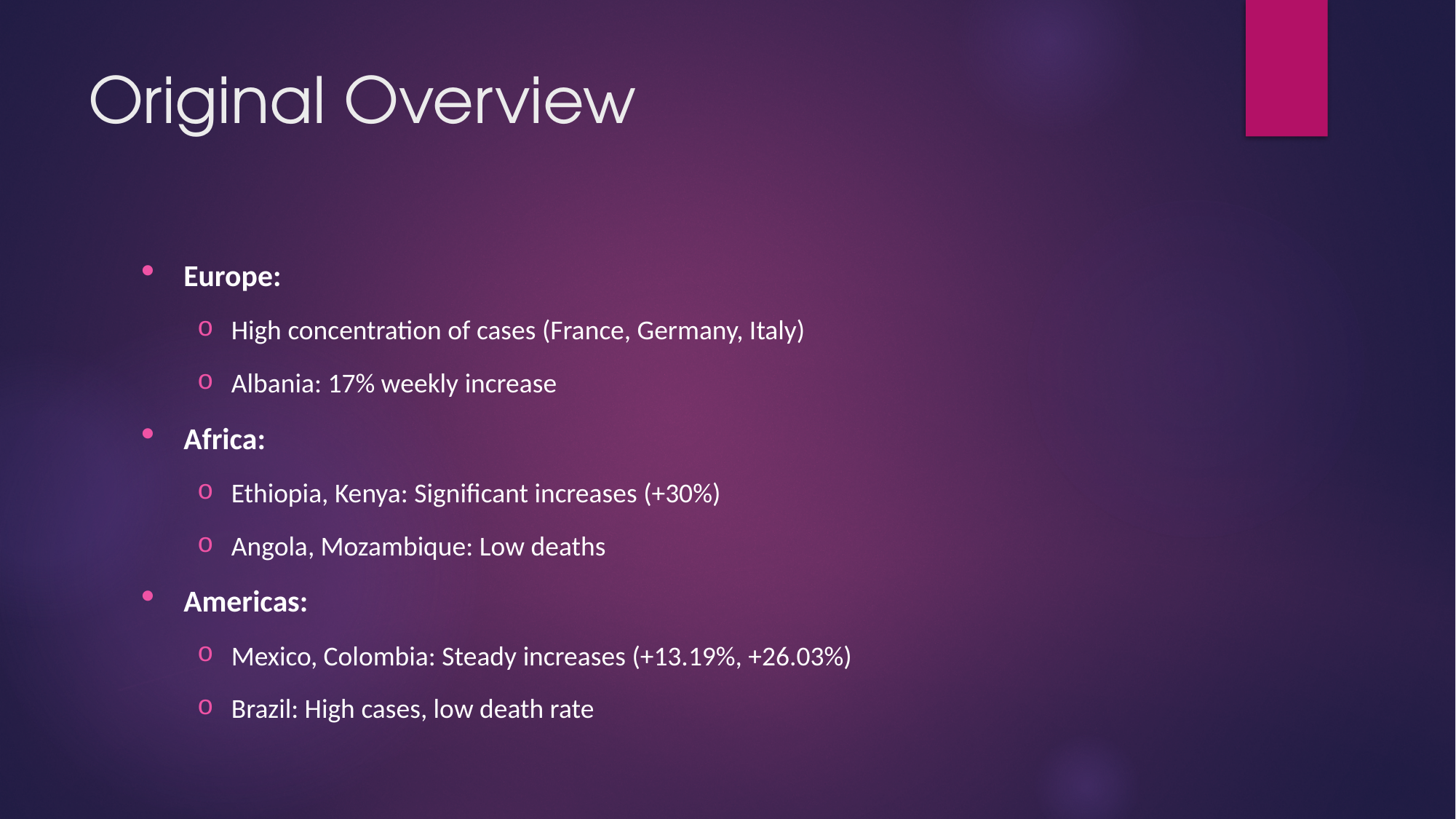

# Original Overview
Europe:
High concentration of cases (France, Germany, Italy)
Albania: 17% weekly increase
Africa:
Ethiopia, Kenya: Significant increases (+30%)
Angola, Mozambique: Low deaths
Americas:
Mexico, Colombia: Steady increases (+13.19%, +26.03%)
Brazil: High cases, low death rate